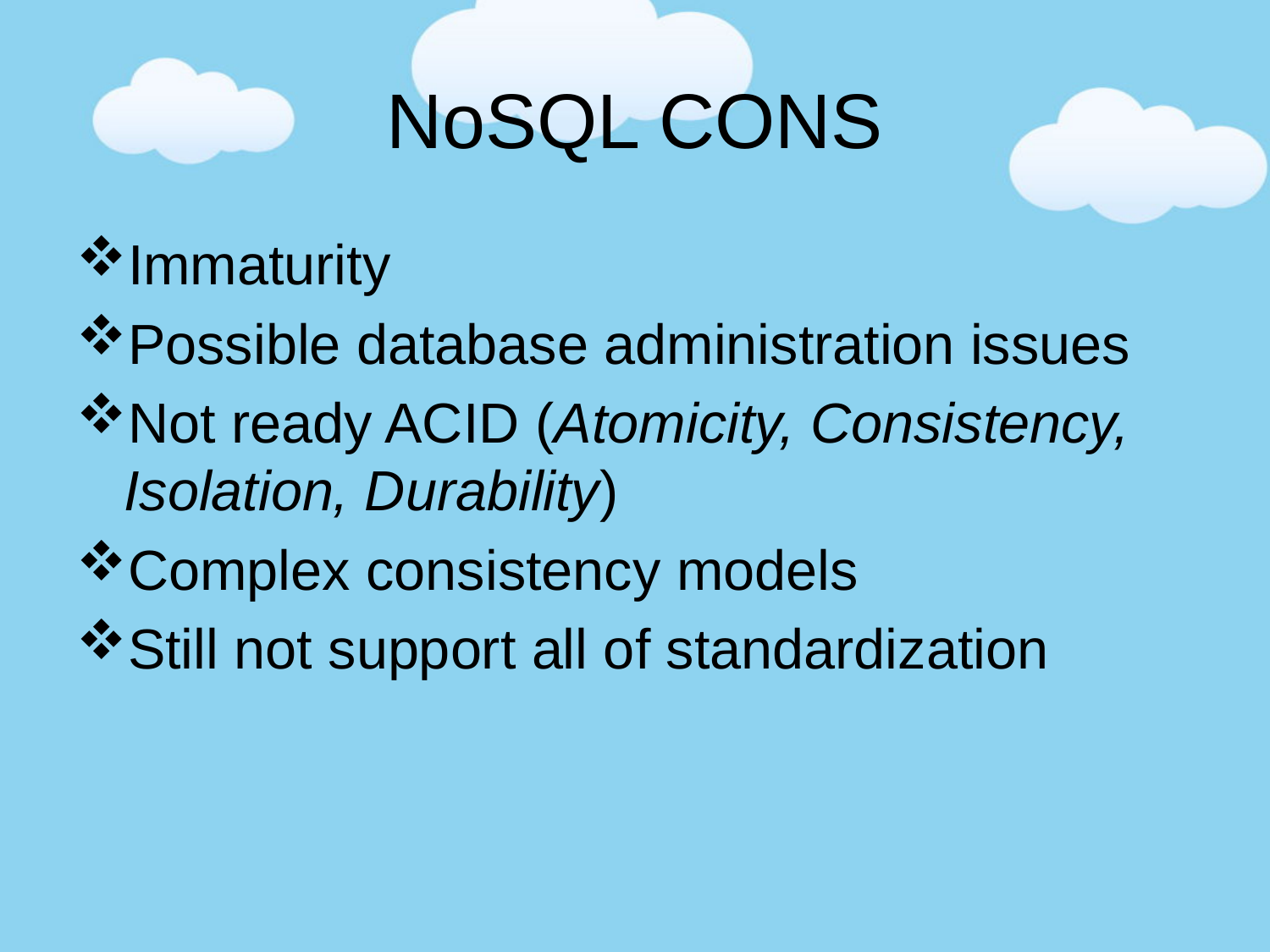

# NoSQL CONS
Immaturity
Possible database administration issues
Not ready ACID (Atomicity, Consistency, Isolation, Durability)
Complex consistency models
Still not support all of standardization